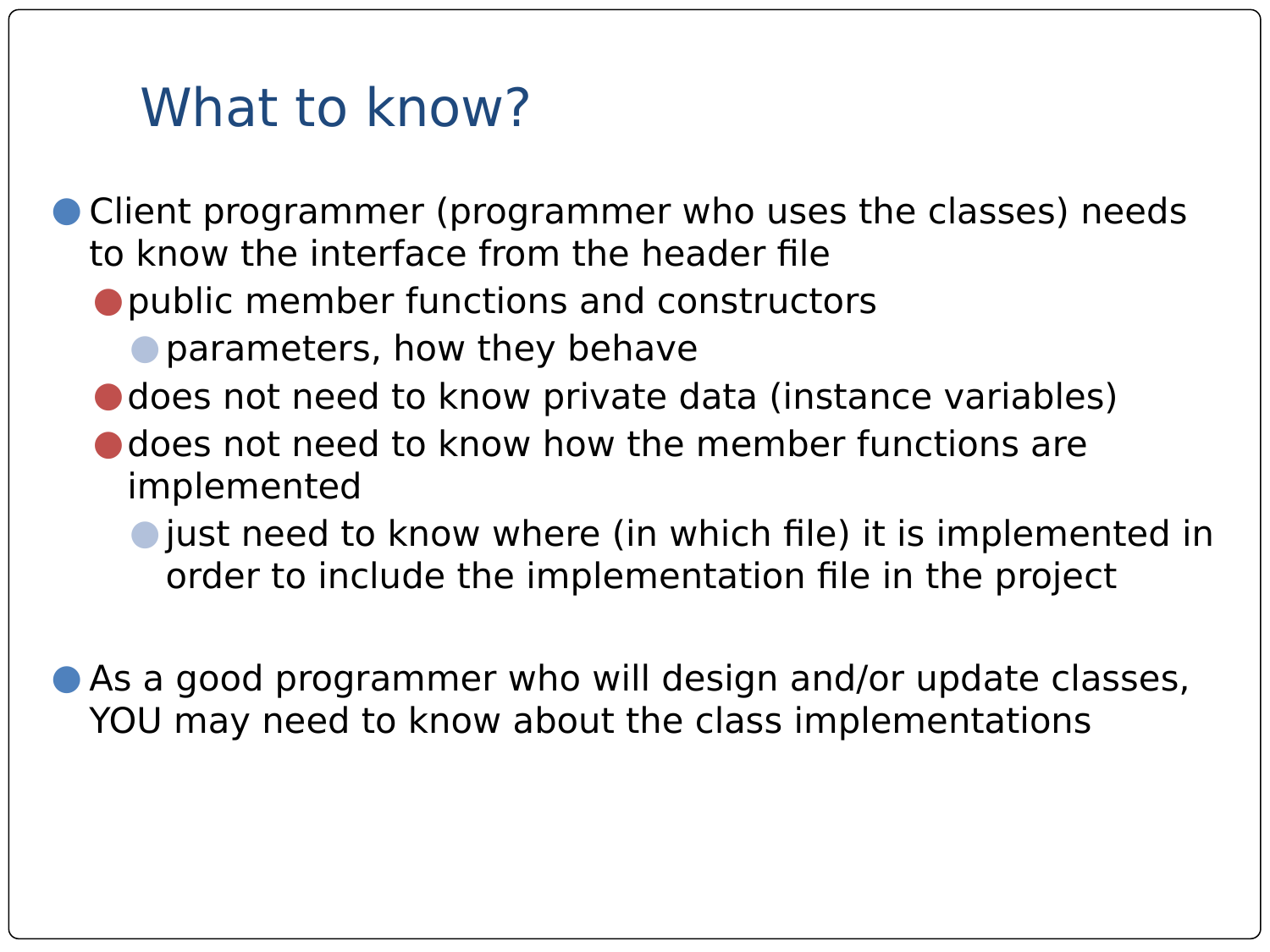

# What to know?
Client programmer (programmer who uses the classes) needs to know the interface from the header file
public member functions and constructors
parameters, how they behave
does not need to know private data (instance variables)
does not need to know how the member functions are implemented
just need to know where (in which file) it is implemented in order to include the implementation file in the project

As a good programmer who will design and/or update classes, YOU may need to know about the class implementations